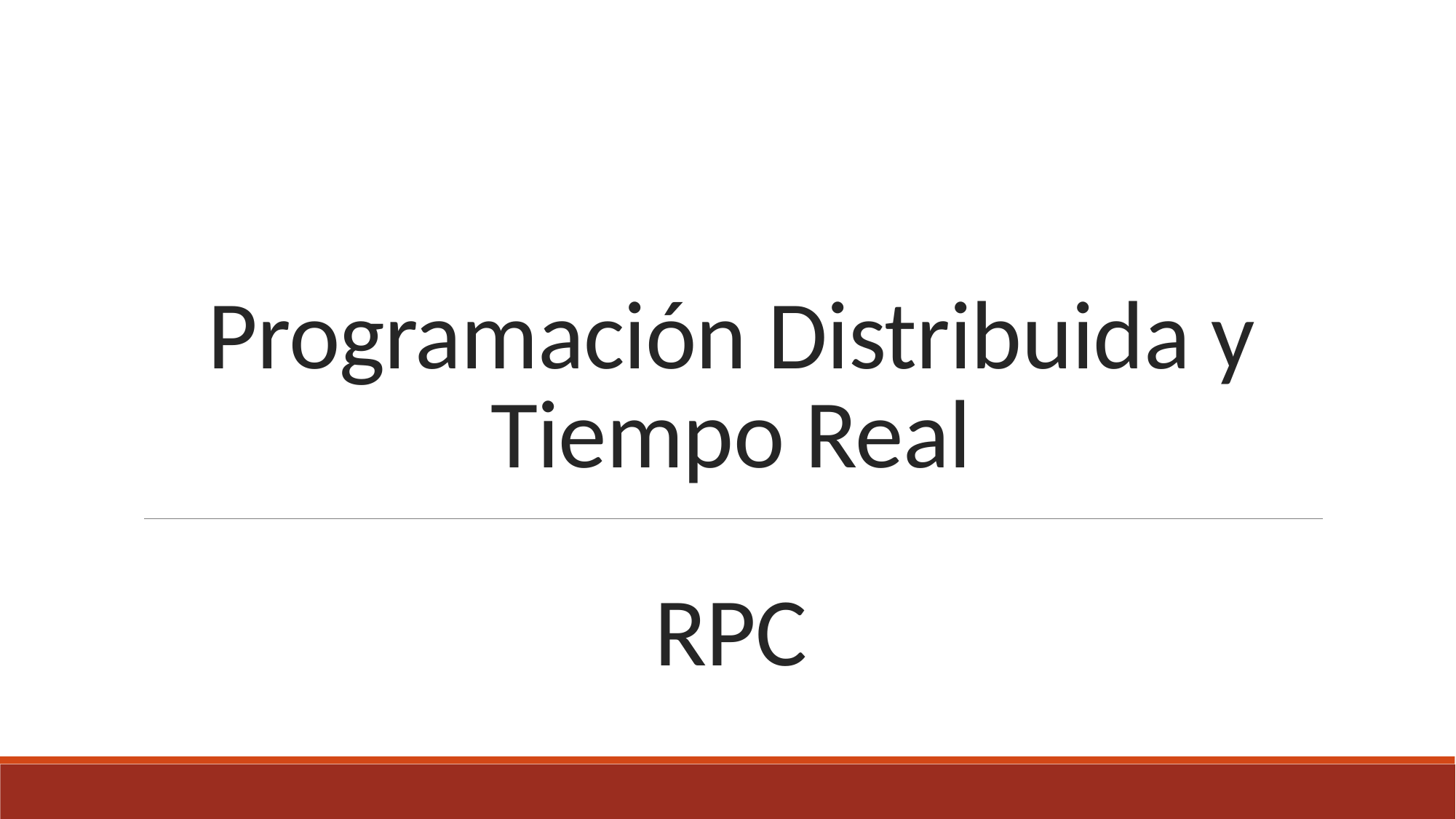

# Programación Distribuida y Tiempo Real RPC